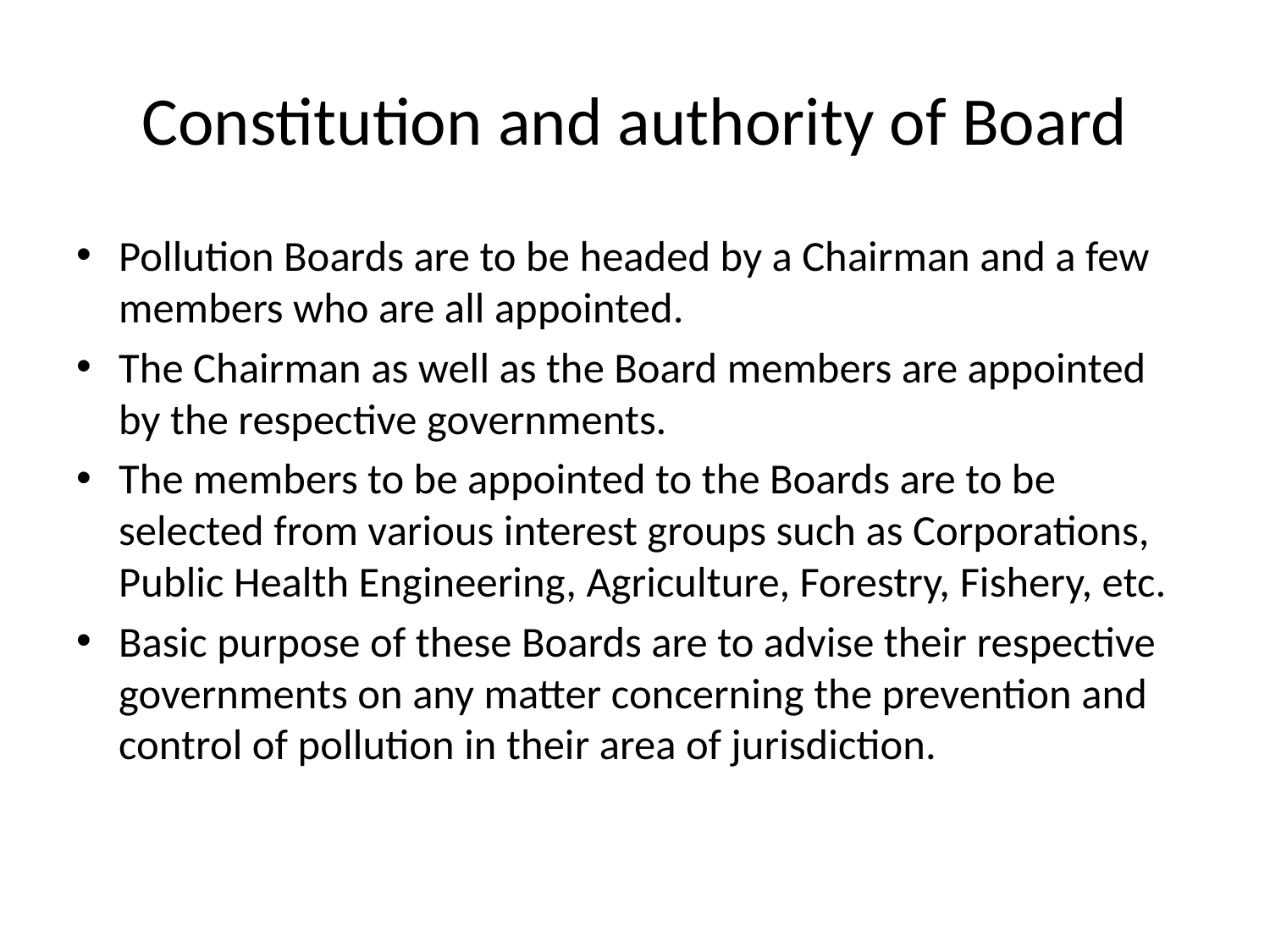

# Constitution and authority of Board
Pollution Boards are to be headed by a Chairman and a few members who are all appointed.
The Chairman as well as the Board members are appointed by the respective governments.
The members to be appointed to the Boards are to be selected from various interest groups such as Corporations, Public Health Engineering, Agriculture, Forestry, Fishery, etc.
Basic purpose of these Boards are to advise their respective governments on any matter concerning the prevention and control of pollution in their area of jurisdiction.